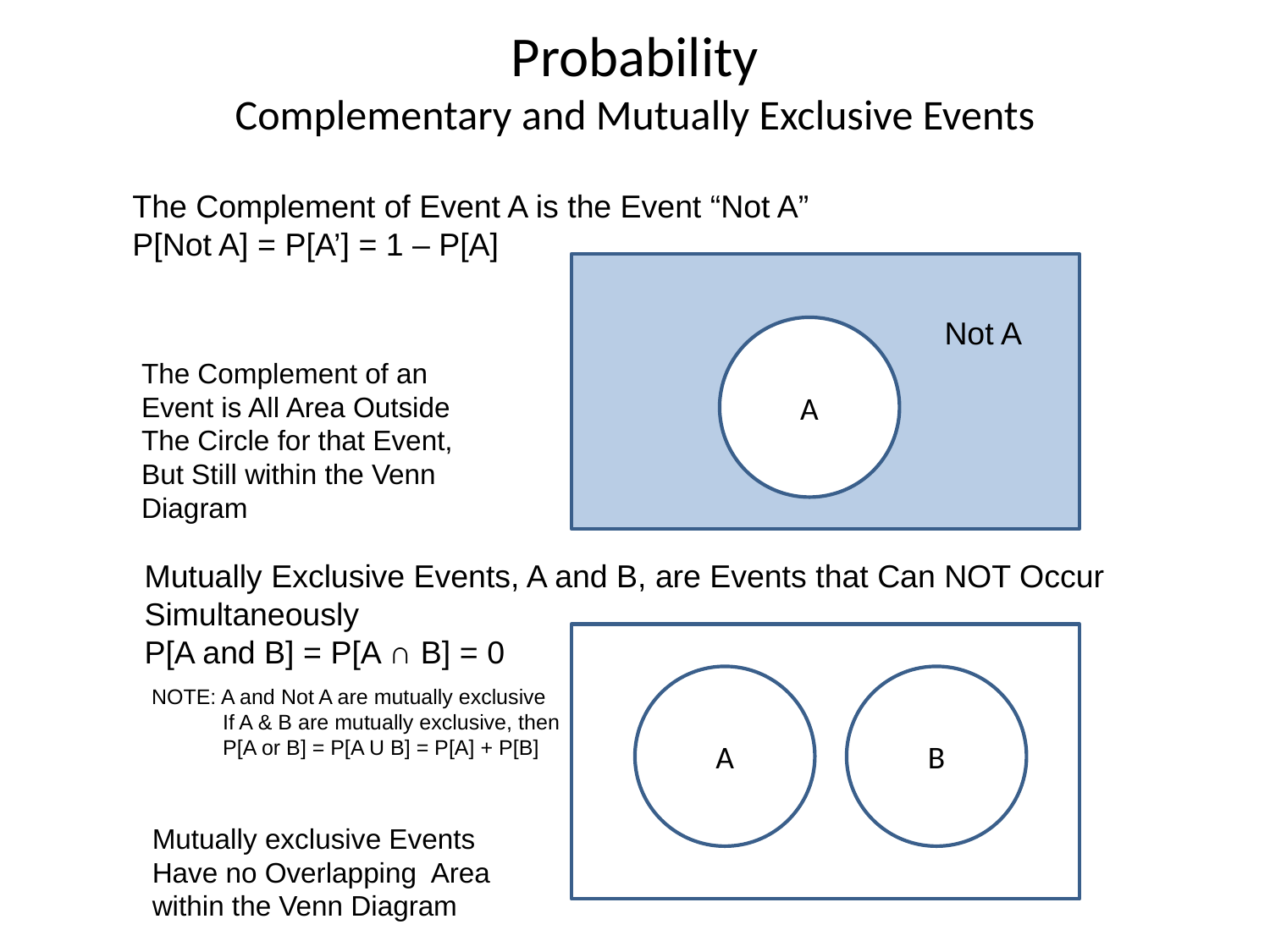

# Probability Complementary and Mutually Exclusive Events
The Complement of Event A is the Event “Not A”
P[Not A] = P[A’] = 1 – P[A]

Not A
A
The Complement of an
Event is All Area Outside
The Circle for that Event,
But Still within the Venn
Diagram
Mutually Exclusive Events, A and B, are Events that Can NOT Occur
Simultaneously
P[A and B] = P[A ∩ B] = 0

A
B
NOTE: A and Not A are mutually exclusive
            If A & B are mutually exclusive, then
            P[A or B] = P[A U B] = P[A] + P[B]
Mutually exclusive Events
Have no Overlapping  Area
within the Venn Diagram